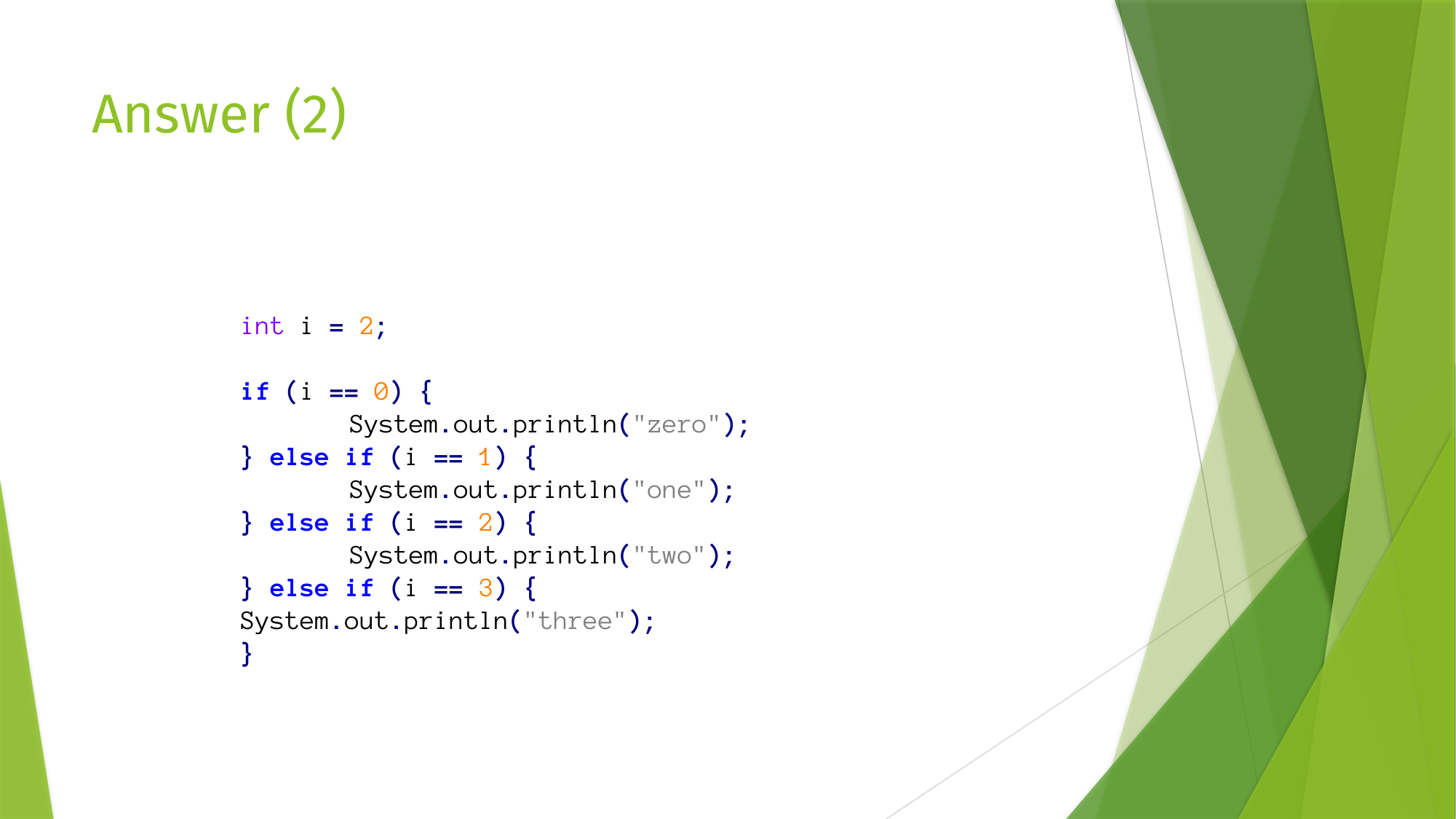

# Answer (2)
int i = 2;

if (i == 0) {
	System.out.println("zero");
} else if (i == 1) {
	System.out.println("one");
} else if (i == 2) {
	System.out.println("two");
} else if (i == 3) { 	System.out.println("three");
}